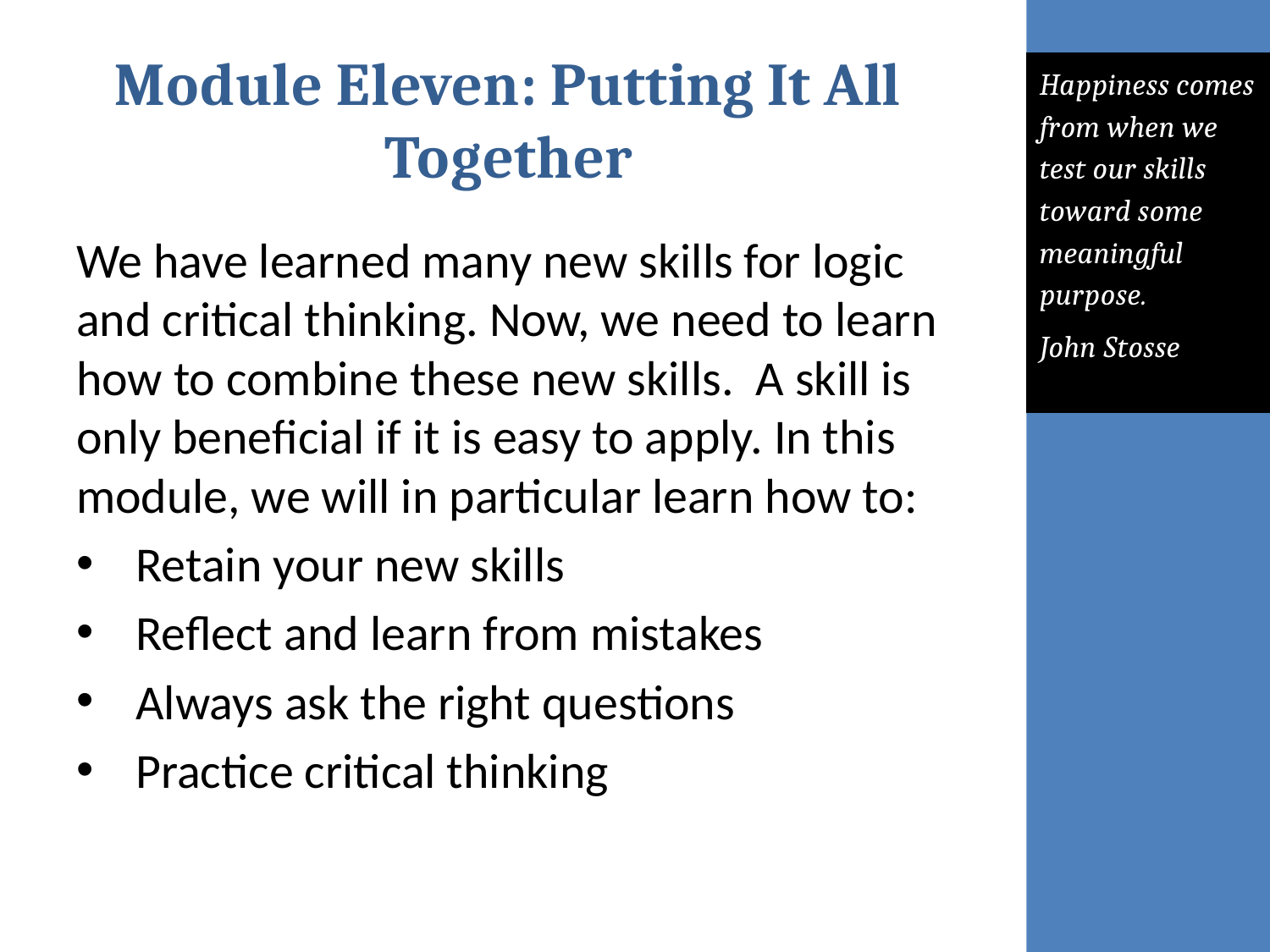

# Module Eleven: Putting It All Together
Happiness comes from when we test our skills toward some meaningful purpose.
John Stosse
We have learned many new skills for logic and critical thinking. Now, we need to learn how to combine these new skills.  A skill is only beneficial if it is easy to apply. In this module, we will in particular learn how to:
Retain your new skills
Reflect and learn from mistakes
Always ask the right questions
Practice critical thinking